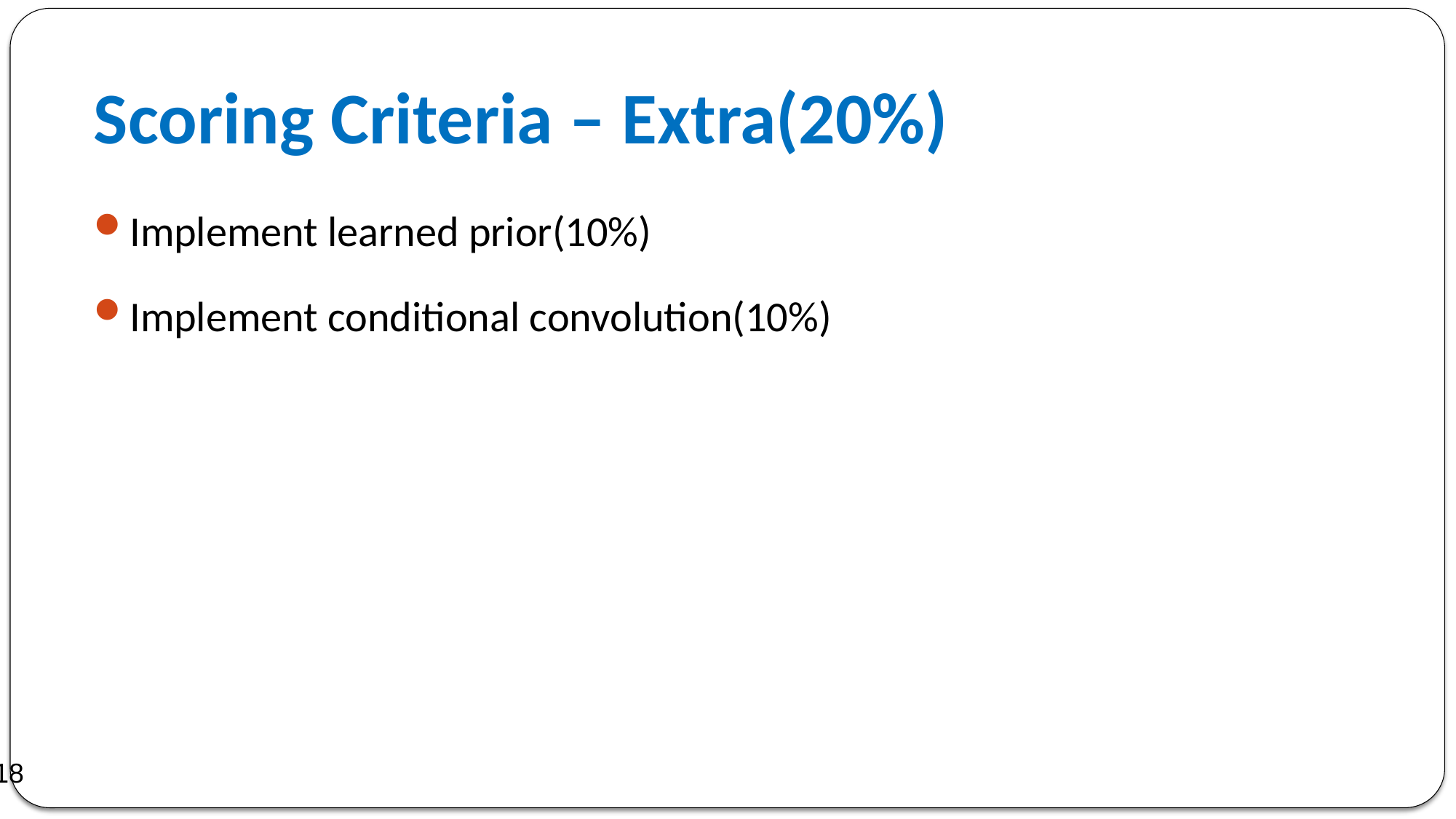

# Scoring Criteria – Extra(20%)
Implement learned prior(10%)
Implement conditional convolution(10%)